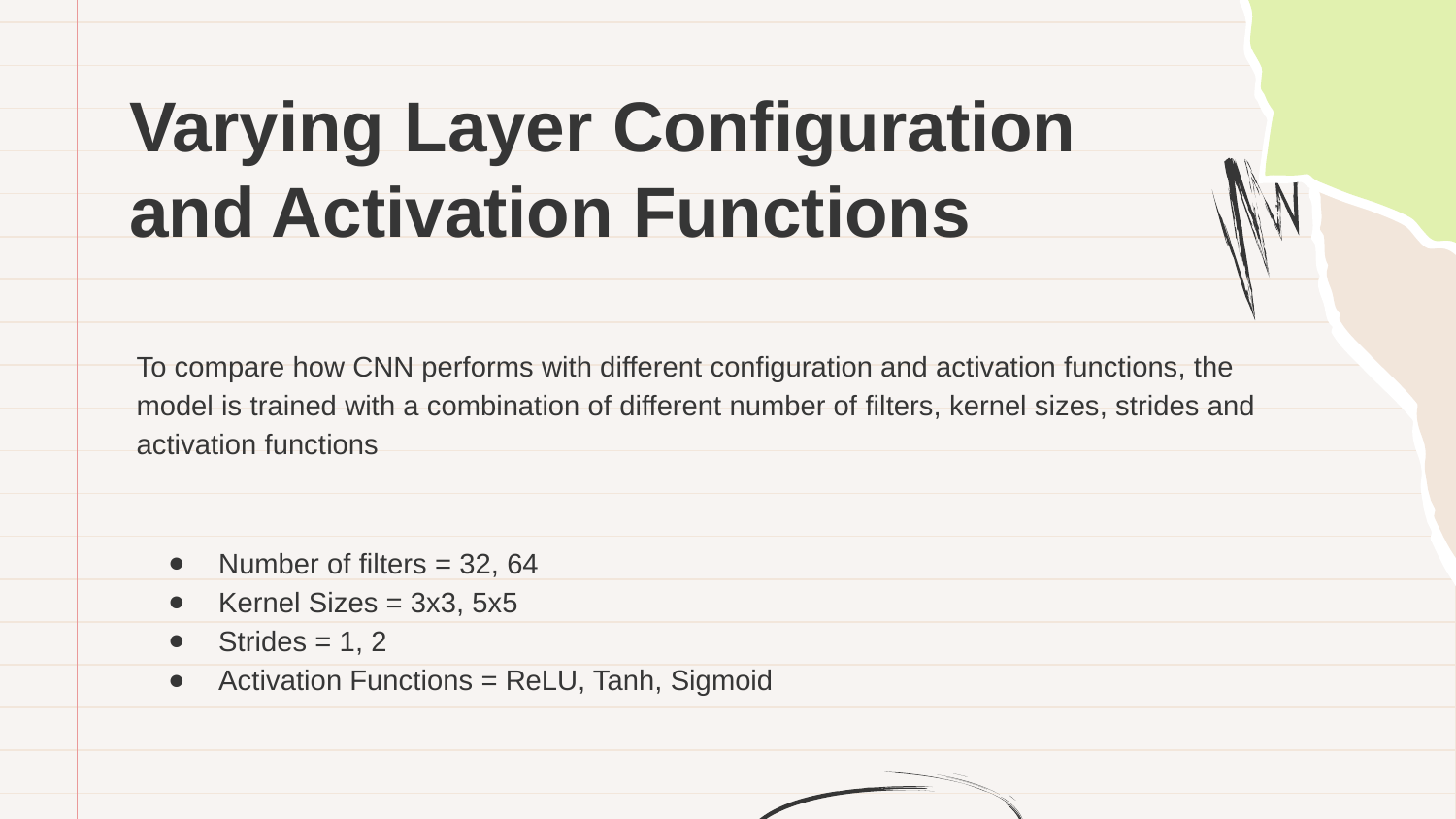

# Varying Layer Configuration and Activation Functions
To compare how CNN performs with different configuration and activation functions, the model is trained with a combination of different number of filters, kernel sizes, strides and activation functions
Number of filters = 32, 64
Kernel Sizes = 3x3, 5x5
Strides = 1, 2
Activation Functions = ReLU, Tanh, Sigmoid